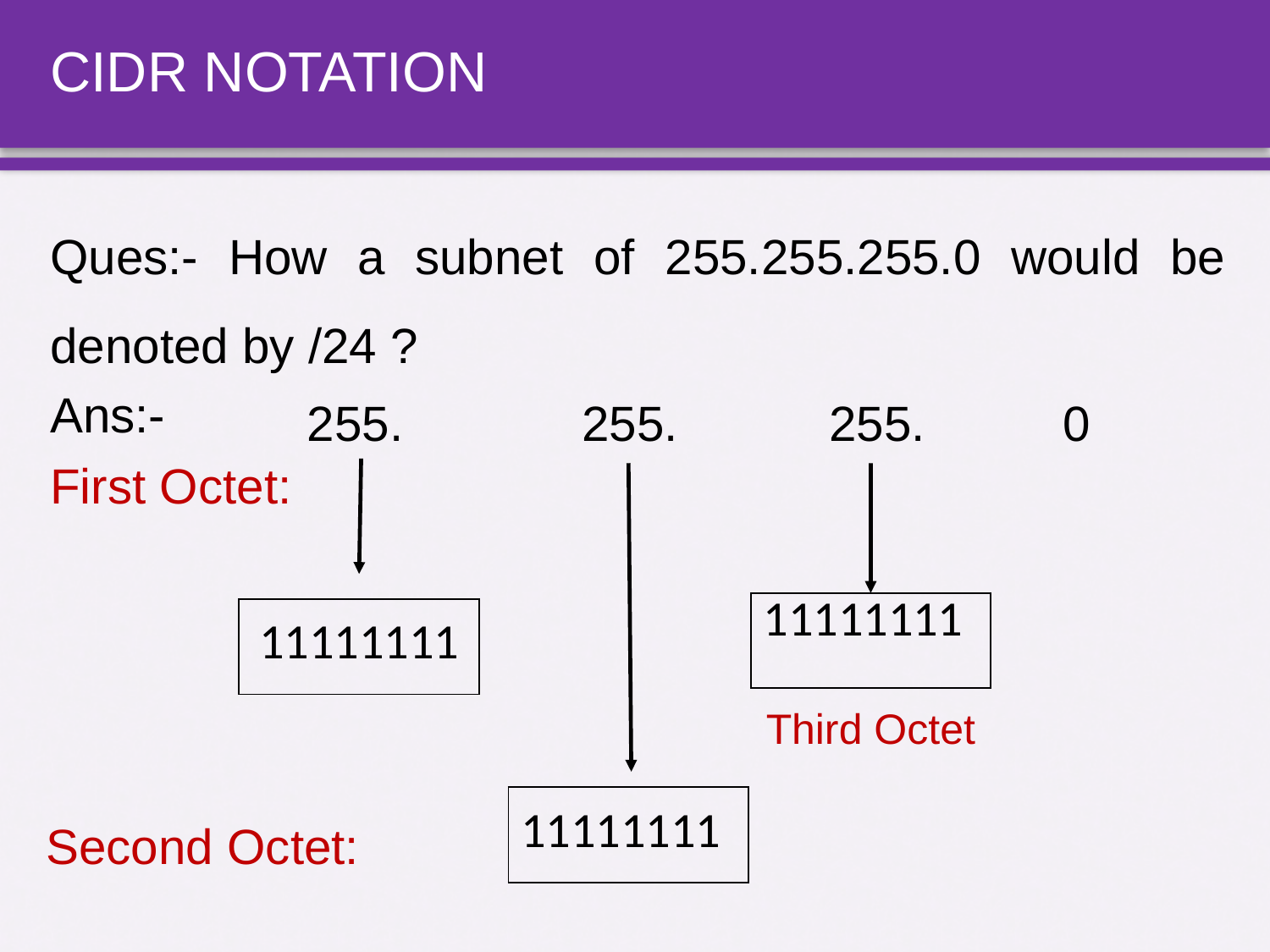

# CIDR NOTATION
Ques:- How a subnet of 255.255.255.0 would be denoted by /24 ?
Ans:-
First Octet:
255.             255.           255.          0
| 11111111 |
| --- |
| 11111111 |
| --- |
Third Octet
| 11111111 |
| --- |
Second Octet: